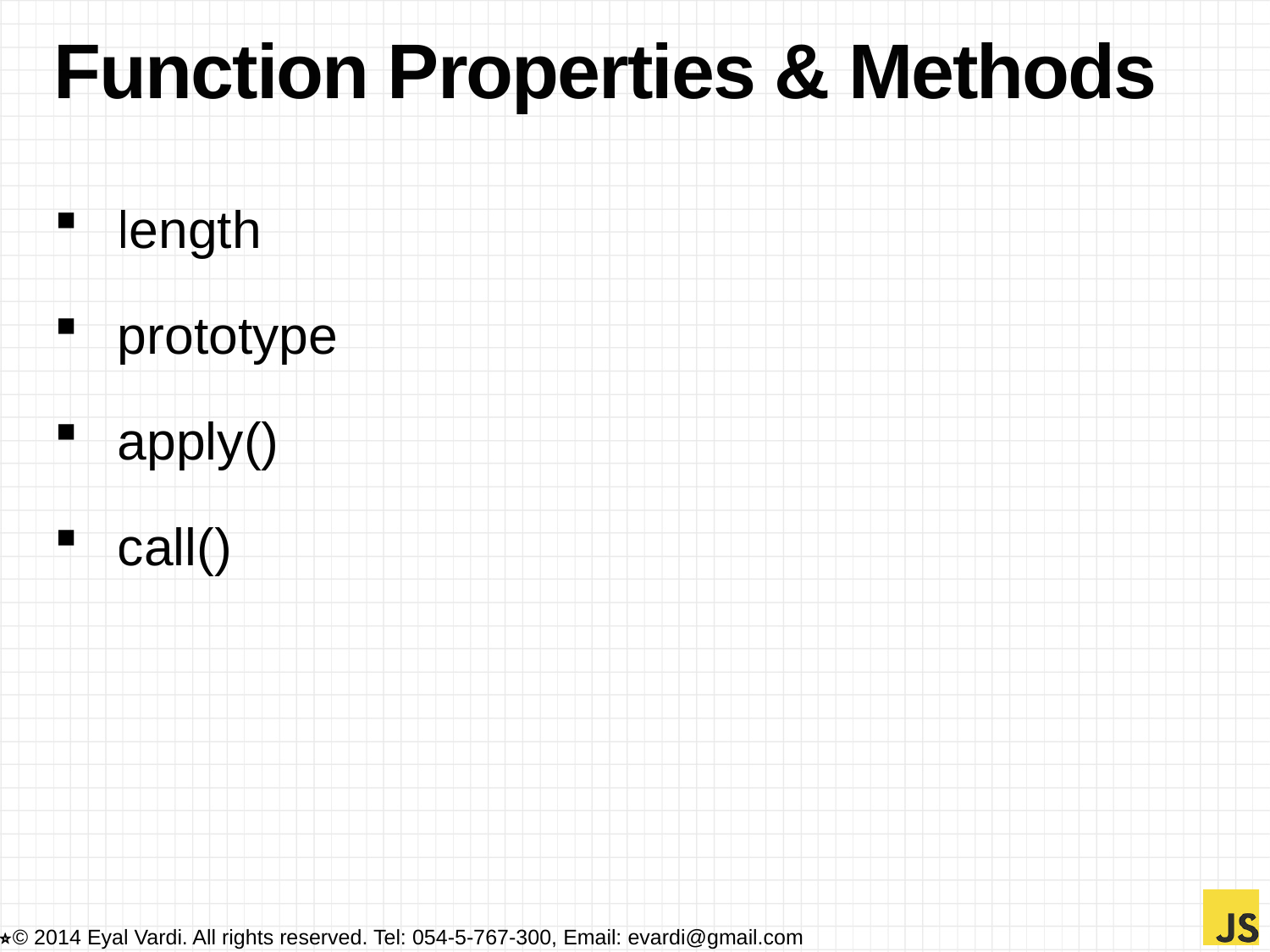

# Function Properties & Methods
length
prototype
apply()
call()